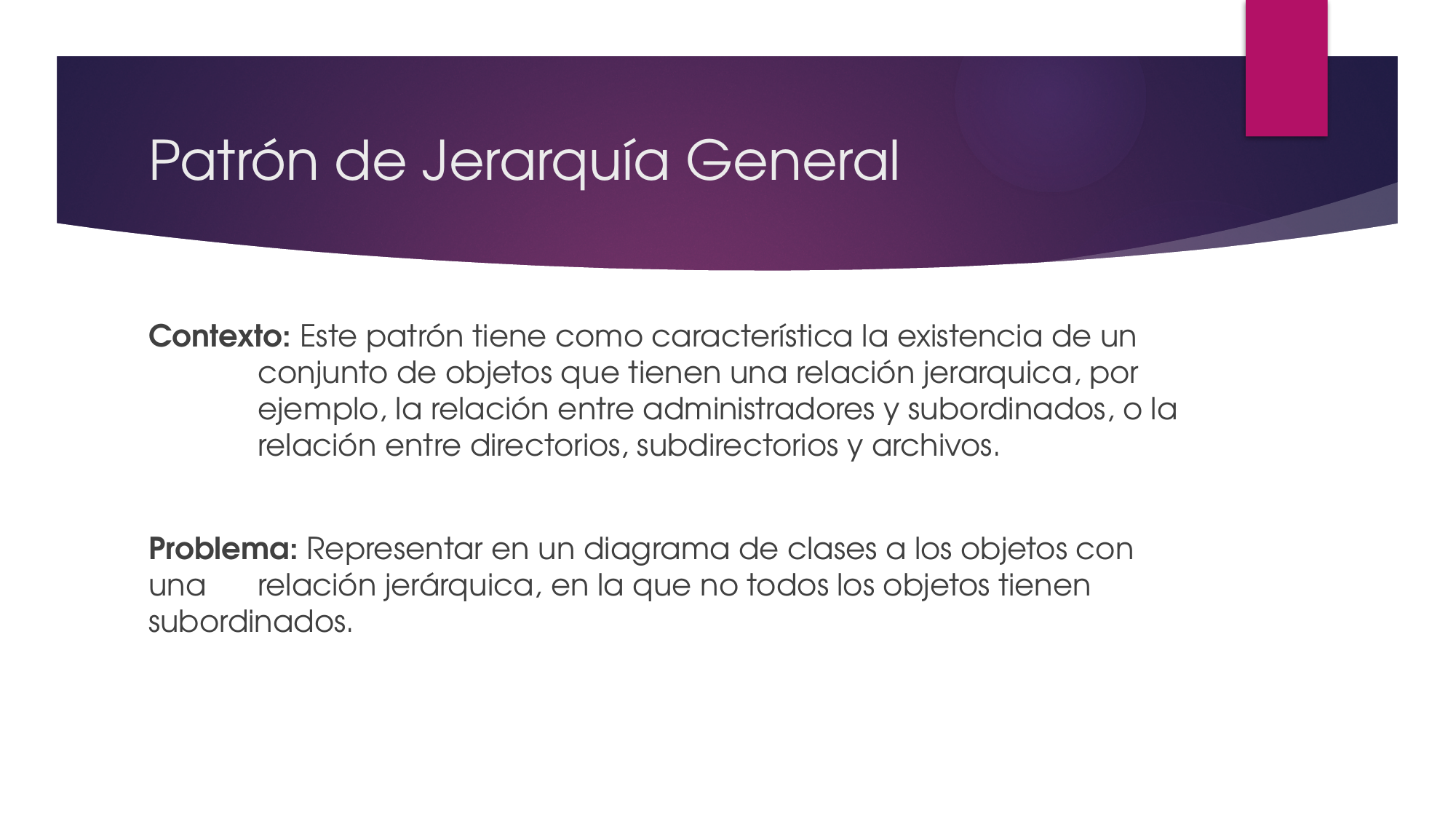

# Patrón de Jerarquía General
Contexto: Este patrón tiene como característica la existencia de un 	conjunto de objetos que tienen una relación jerarquica, por 	ejemplo, la relación entre administradores y subordinados, o la 	relación entre directorios, subdirectorios y archivos.

Problema: Representar en un diagrama de clases a los objetos con una 	relación jerárquica, en la que no todos los objetos tienen 	subordinados.